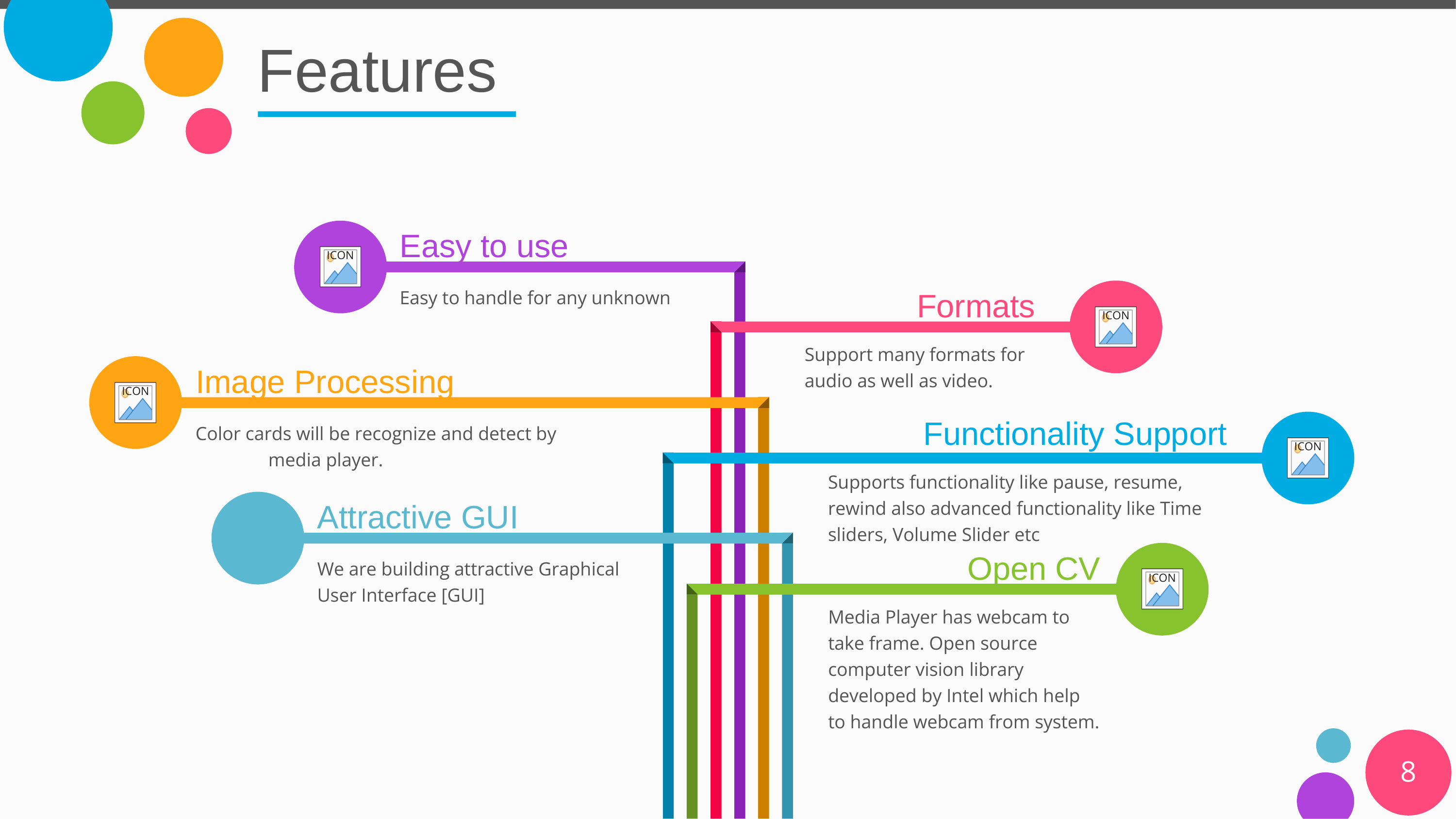

# Features
Easy to use

Formats
Easy to handle for any unknown

Support many formats for audio as well as video.
Image Processing

Functionality Support
Color cards will be recognize and detect by 	media player.

Supports functionality like pause, resume, rewind also advanced functionality like Time sliders, Volume Slider etc
Attractive GUI
Open CV
We are building attractive Graphical User Interface [GUI]

Media Player has webcam to take frame. Open source computer vision library developed by Intel which help to handle webcam from system.
8